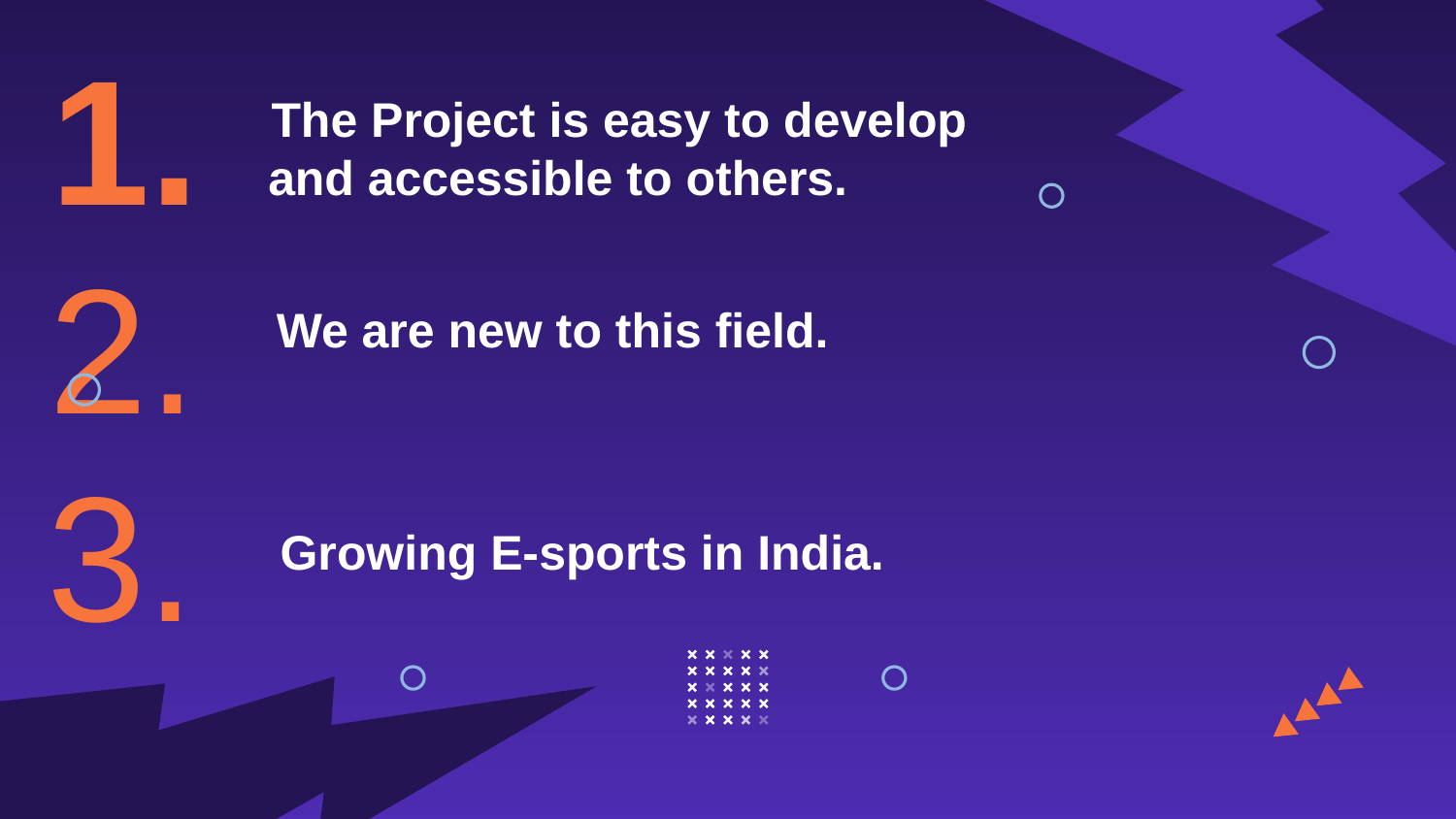

The Project is easy to develop and accessible to others.
# 1.

   We are new to this field.
2.
Growing E-sports in India.
3.